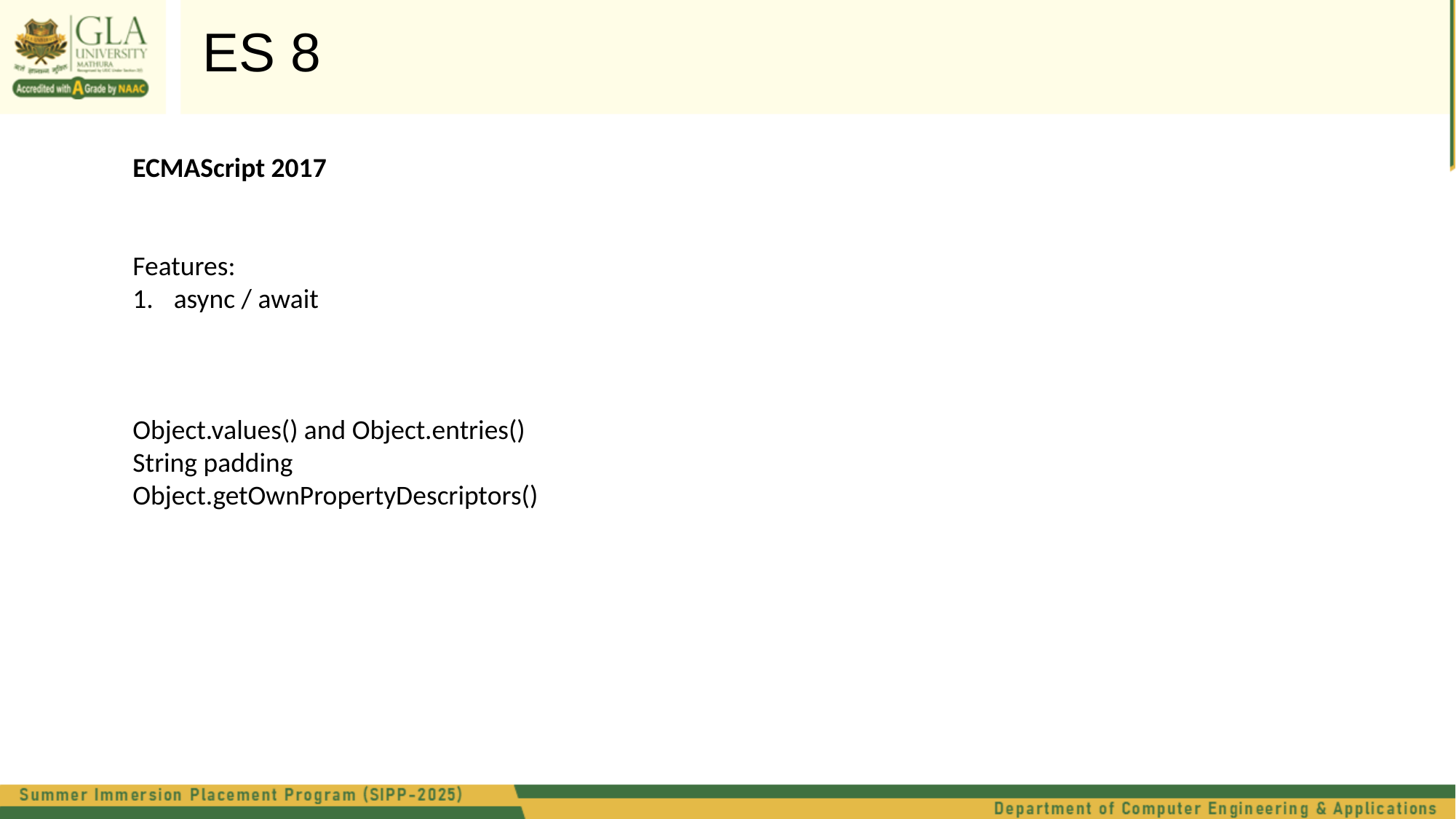

ES 8
ECMAScript 2017

Features:
async / await

Object.values() and Object.entries()
String padding
Object.getOwnPropertyDescriptors()